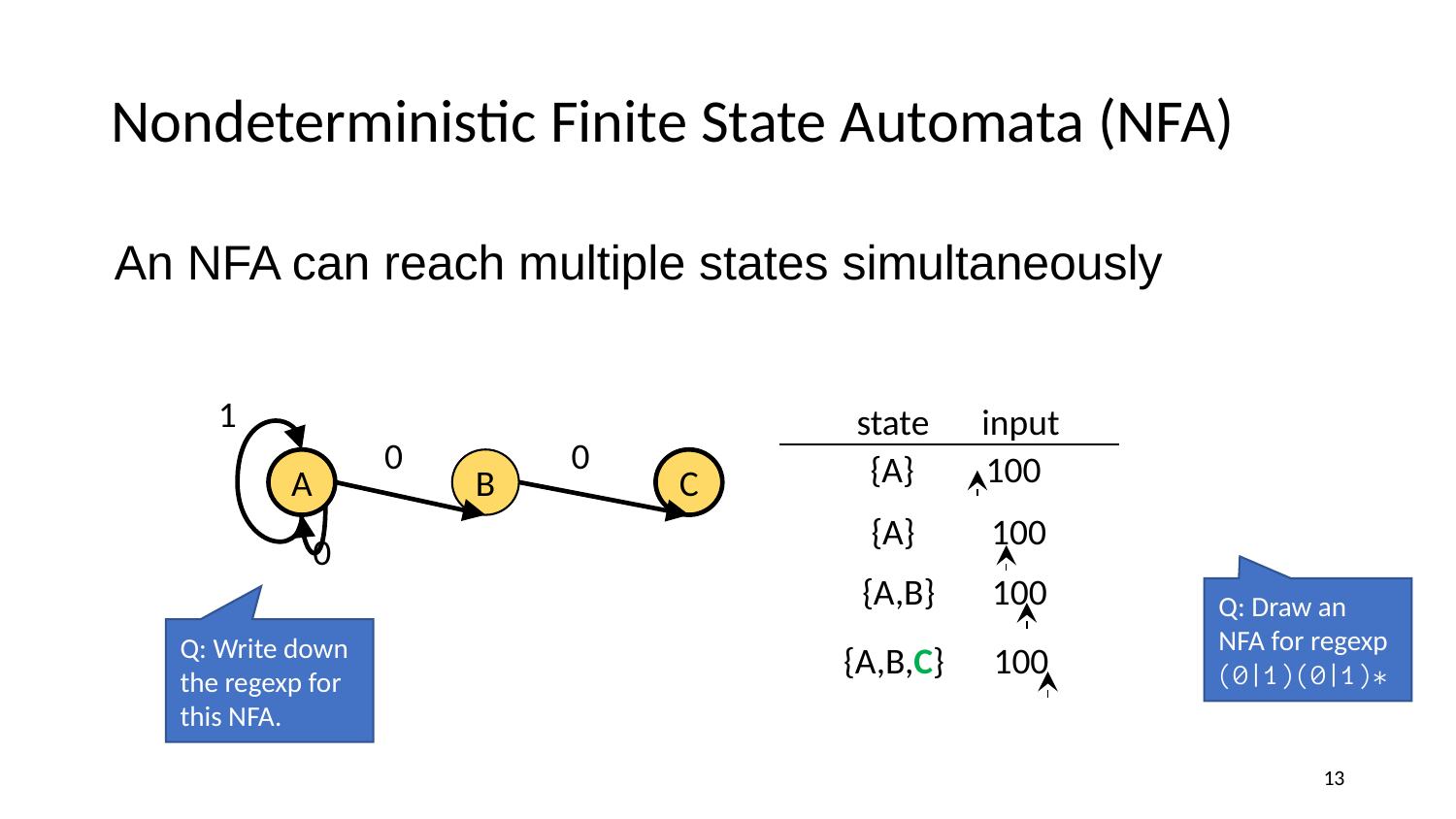

# Nondeterministic Finite State Automata (NFA)
An NFA can reach multiple states simultaneously
1
0
0
A
B
C
0
state
input
{A}
100
{A}
100
{A,B}
100
Q: Draw an NFA for regexp (0|1)(0|1)*
Q: Write down the regexp for this NFA.
{A,B,C}
100
13